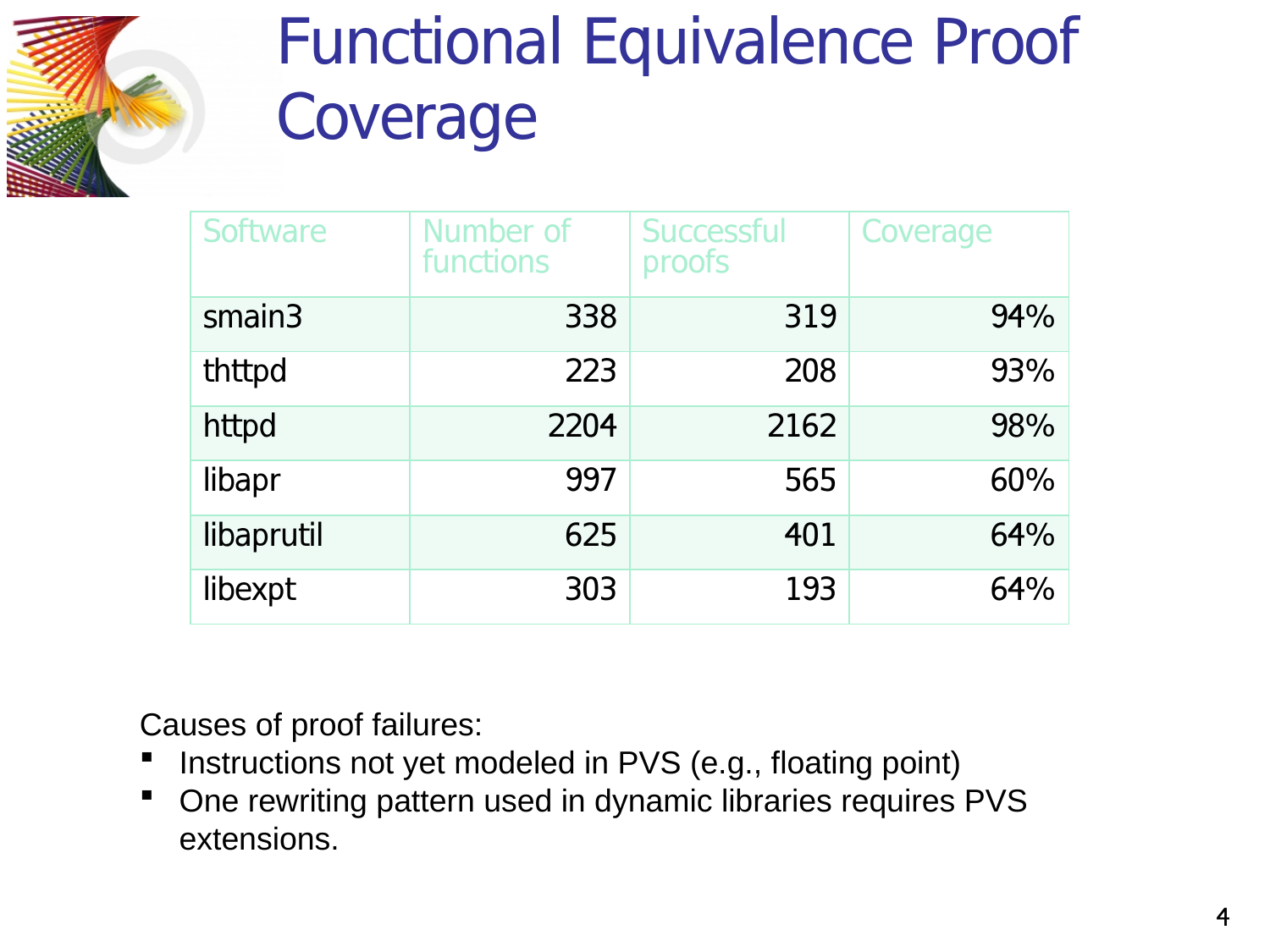

# Functional Equivalence Proof Coverage
| Software | Number of functions | Successful proofs | Coverage |
| --- | --- | --- | --- |
| smain3 | 338 | 319 | 94% |
| thttpd | 223 | 208 | 93% |
| httpd | 2204 | 2162 | 98% |
| libapr | 997 | 565 | 60% |
| libaprutil | 625 | 401 | 64% |
| libexpt | 303 | 193 | 64% |
Causes of proof failures:
Instructions not yet modeled in PVS (e.g., floating point)
One rewriting pattern used in dynamic libraries requires PVS extensions.
4